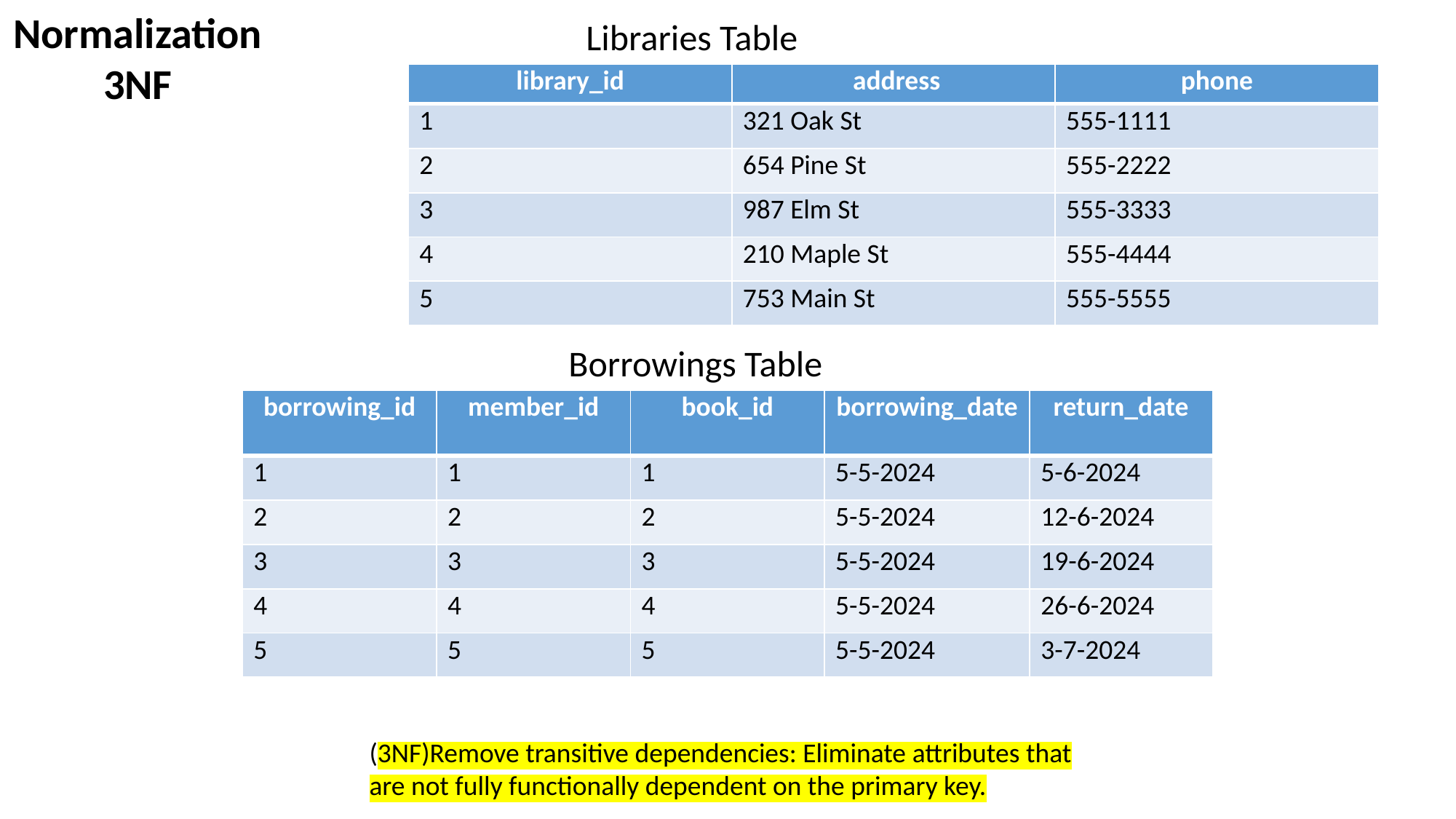

Normalization
3NF
 Libraries Table
| library\_id | address | phone |
| --- | --- | --- |
| 1 | 321 Oak St | 555-1111 |
| 2 | 654 Pine St | 555-2222 |
| 3 | 987 Elm St | 555-3333 |
| 4 | 210 Maple St | 555-4444 |
| 5 | 753 Main St | 555-5555 |
 Borrowings Table
| borrowing\_id | member\_id | book\_id | borrowing\_date | return\_date |
| --- | --- | --- | --- | --- |
| 1 | 1 | 1 | 5-5-2024 | 5-6-2024 |
| 2 | 2 | 2 | 5-5-2024 | 12-6-2024 |
| 3 | 3 | 3 | 5-5-2024 | 19-6-2024 |
| 4 | 4 | 4 | 5-5-2024 | 26-6-2024 |
| 5 | 5 | 5 | 5-5-2024 | 3-7-2024 |
(3NF)Remove transitive dependencies: Eliminate attributes that are not fully functionally dependent on the primary key.